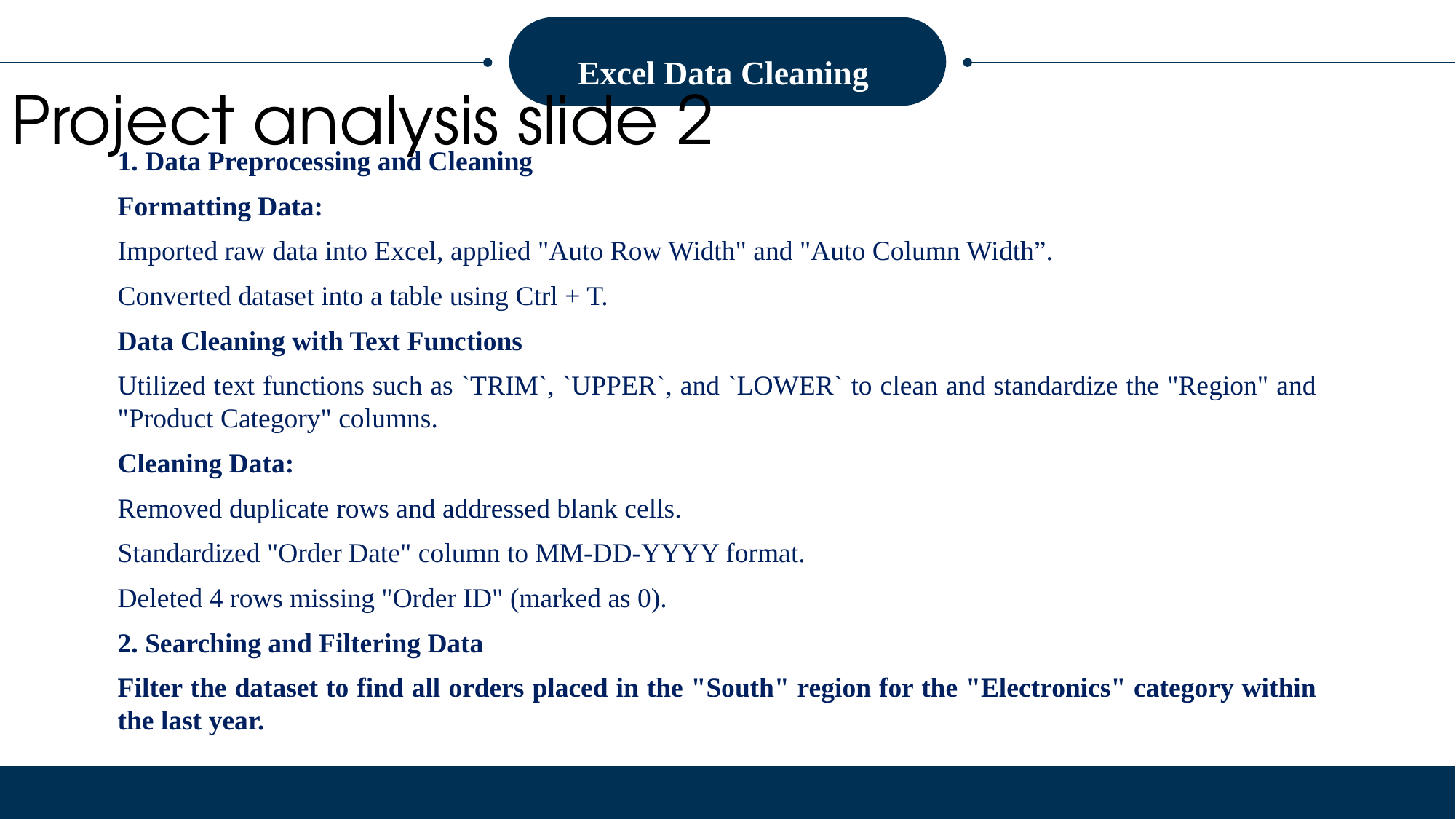

Excel Data Cleaning
Project analysis slide 2
1. Data Preprocessing and Cleaning
Formatting Data:
Imported raw data into Excel, applied "Auto Row Width" and "Auto Column Width”.
Converted dataset into a table using Ctrl + T.
Data Cleaning with Text Functions
Utilized text functions such as `TRIM`, `UPPER`, and `LOWER` to clean and standardize the "Region" and "Product Category" columns.
Cleaning Data:
Removed duplicate rows and addressed blank cells.
Standardized "Order Date" column to MM-DD-YYYY format.
Deleted 4 rows missing "Order ID" (marked as 0).
2. Searching and Filtering Data
Filter the dataset to find all orders placed in the "South" region for the "Electronics" category within the last year.